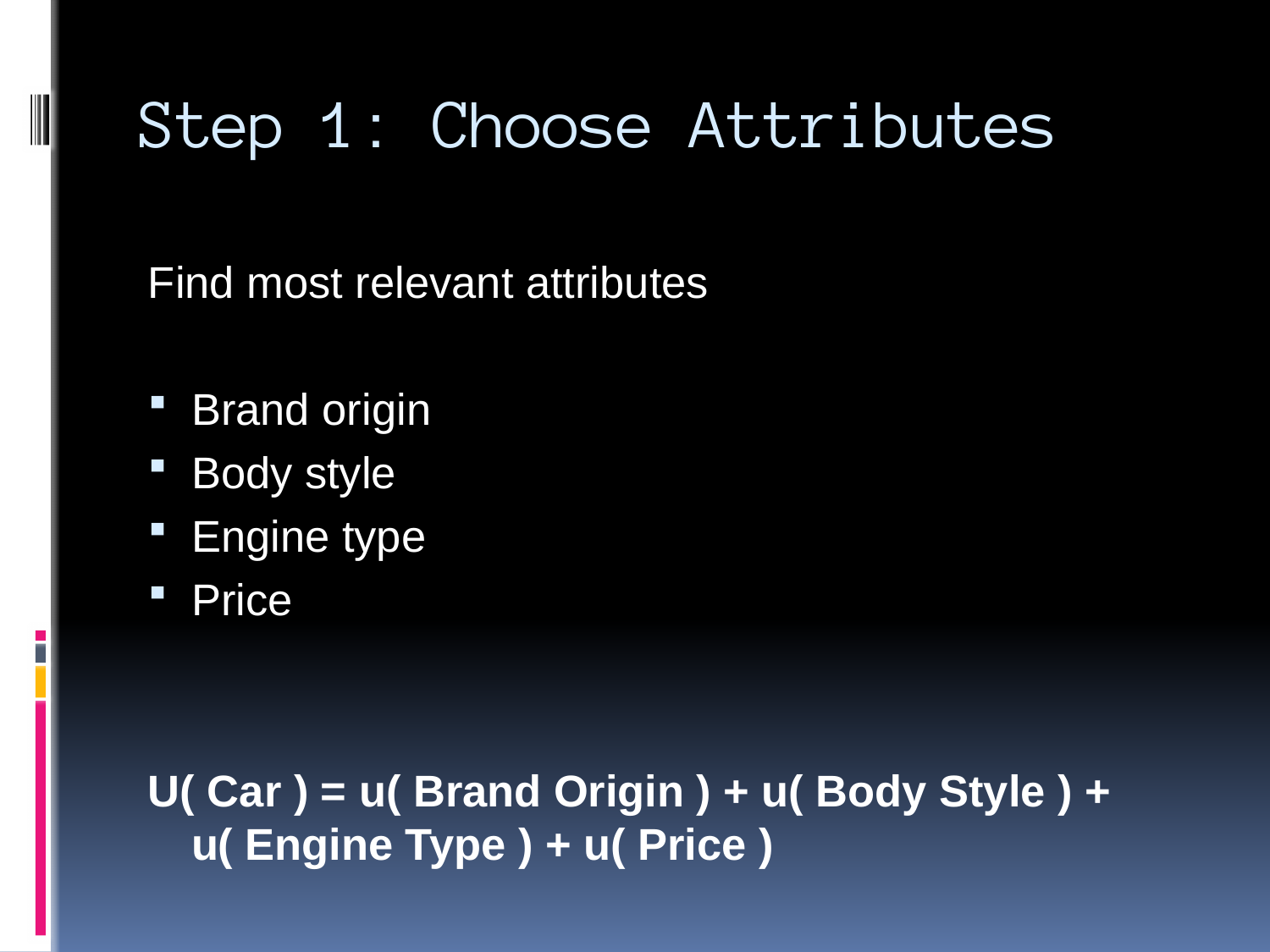

# Step 1: Choose Attributes
Find most relevant attributes

Brand origin
Body style
Engine type
Price

U( Car ) = u( Brand Origin ) + u( Body Style ) + u( Engine Type ) + u( Price )